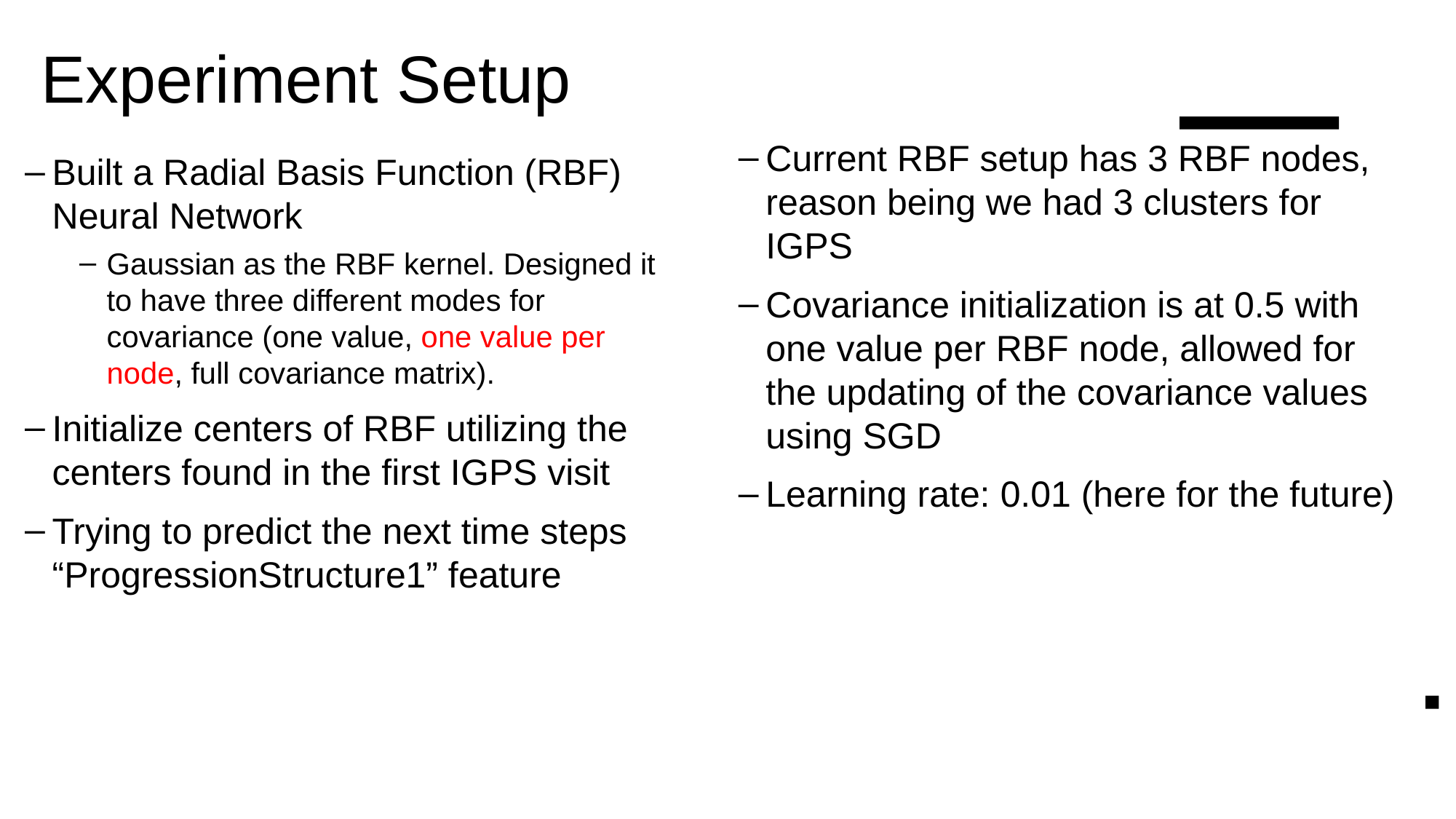

# Experiment Setup
Current RBF setup has 3 RBF nodes, reason being we had 3 clusters for IGPS
Covariance initialization is at 0.5 with one value per RBF node, allowed for the updating of the covariance values using SGD
Learning rate: 0.01 (here for the future)
Built a Radial Basis Function (RBF) Neural Network
Gaussian as the RBF kernel. Designed it to have three different modes for covariance (one value, one value per node, full covariance matrix).
Initialize centers of RBF utilizing the centers found in the first IGPS visit
Trying to predict the next time steps “ProgressionStructure1” feature